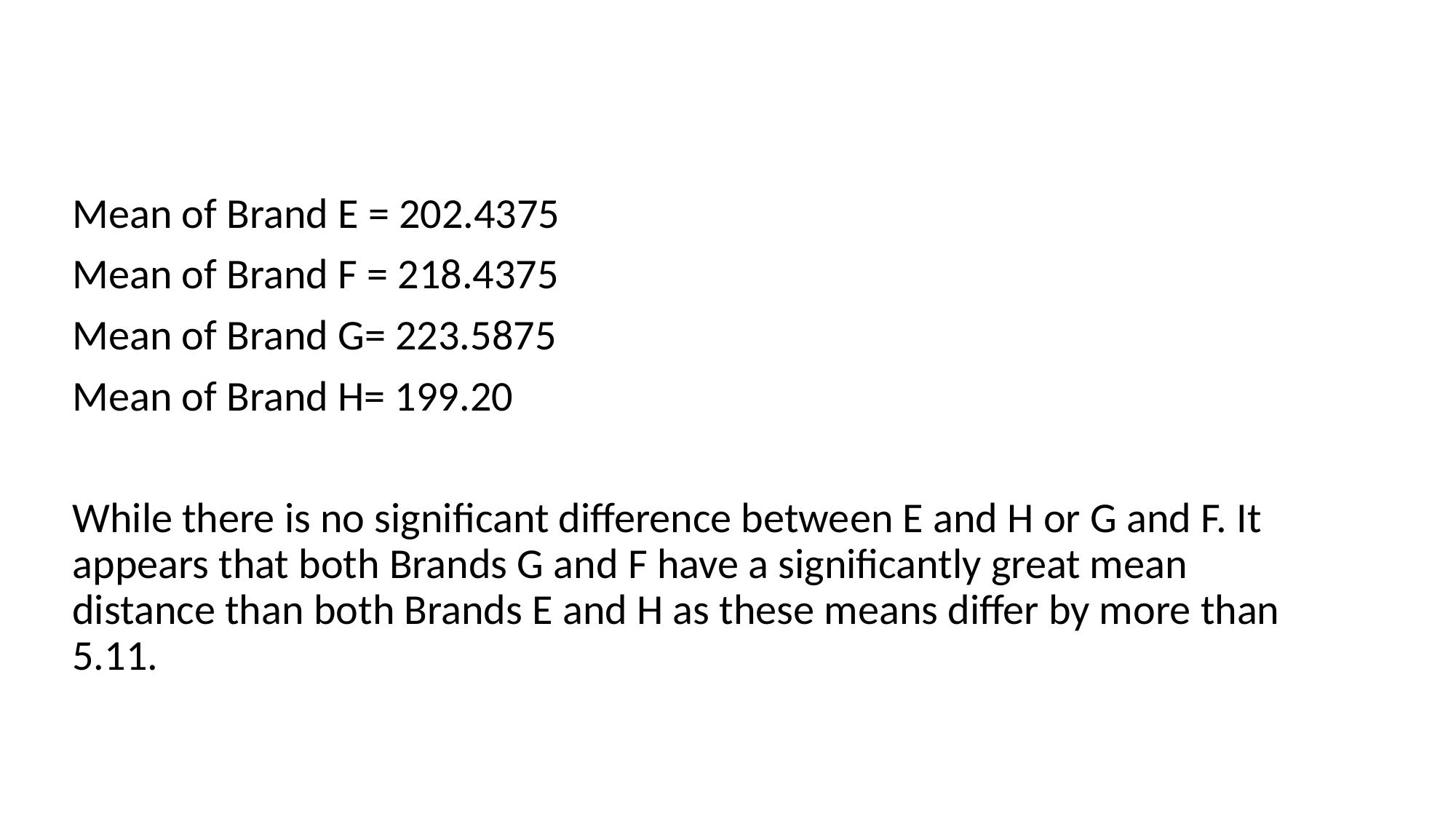

#
Mean of Brand E = 202.4375
Mean of Brand F = 218.4375
Mean of Brand G= 223.5875
Mean of Brand H= 199.20

While there is no significant difference between E and H or G and F. It appears that both Brands G and F have a significantly great mean distance than both Brands E and H as these means differ by more than 5.11.